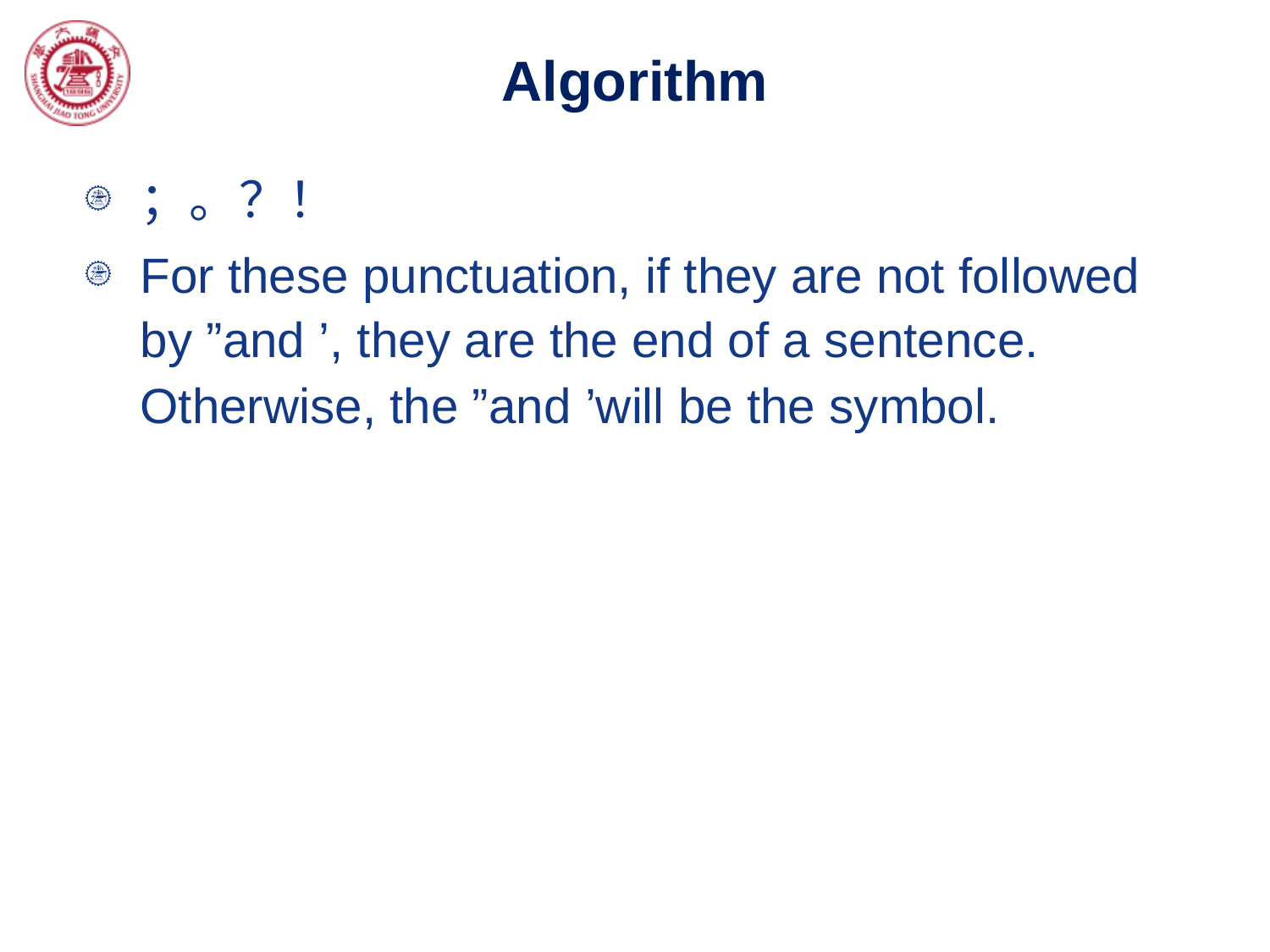

# Algorithm
；。？！
For these punctuation, if they are not followed by ”and ’, they are the end of a sentence. Otherwise, the ”and ’will be the symbol.